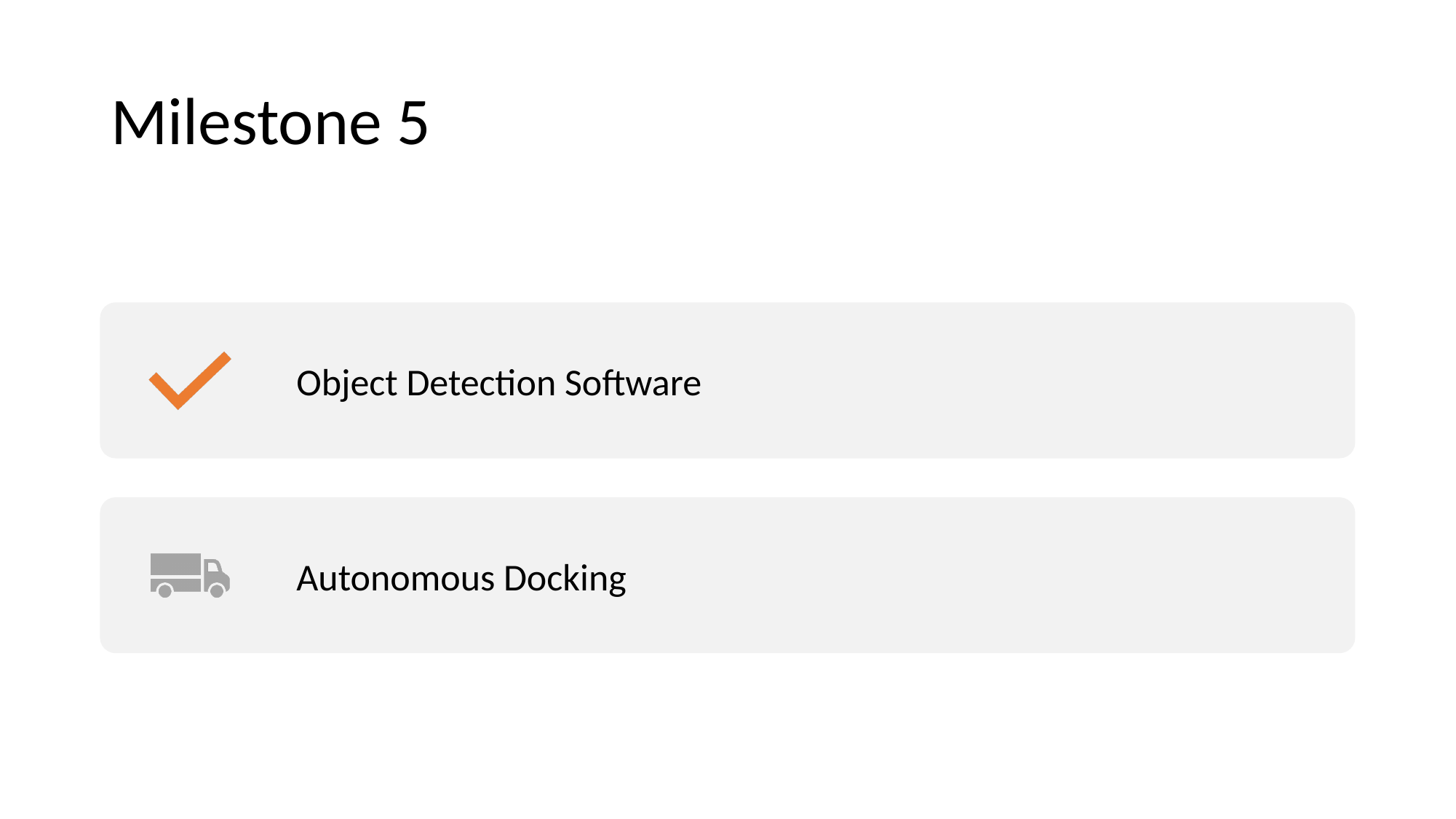

# Milestone 5
Object Detection Software
Autonomous Docking